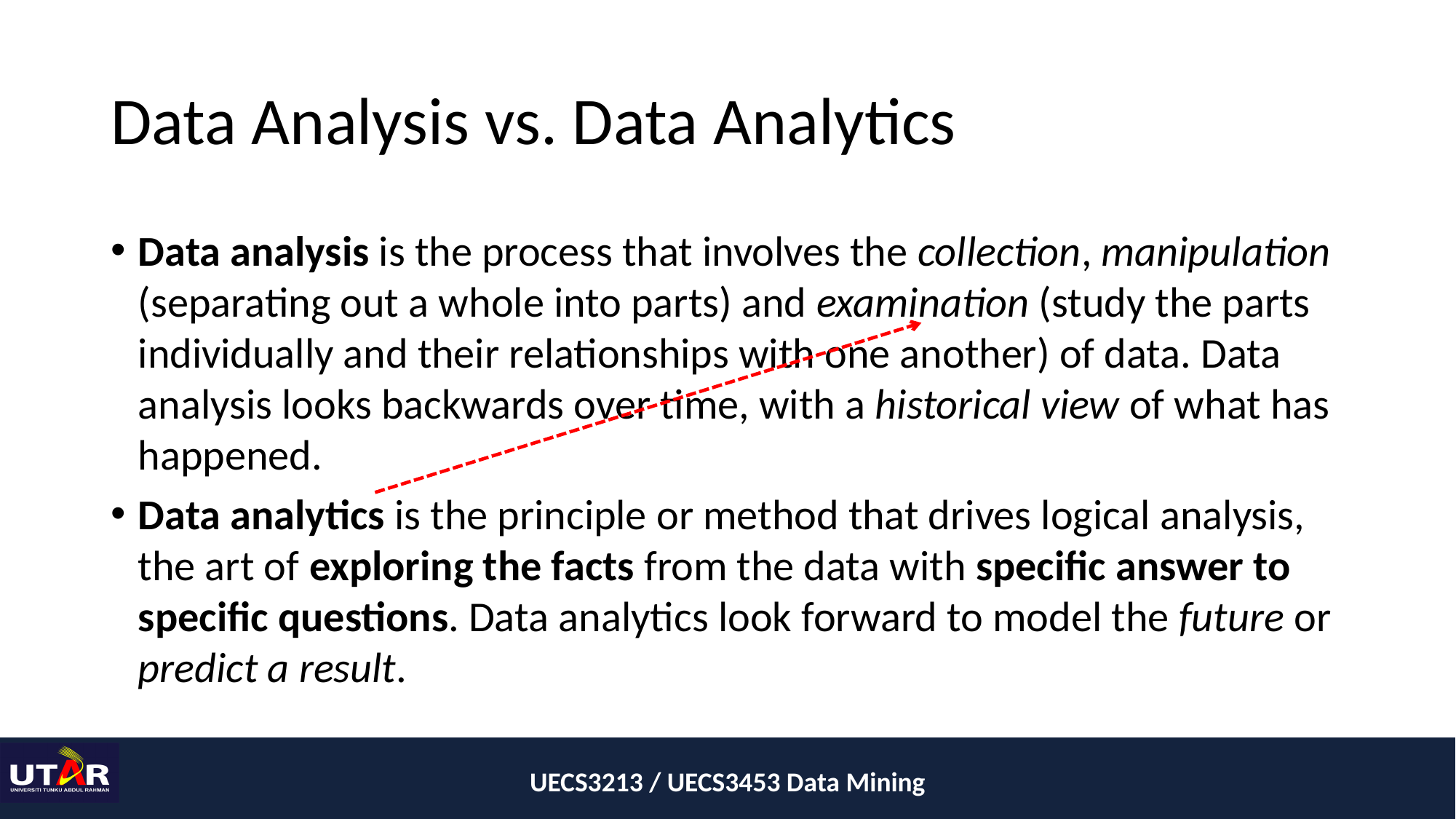

# Data Analysis vs. Data Analytics
Data analysis is the process that involves the collection, manipulation (separating out a whole into parts) and examination (study the parts individually and their relationships with one another) of data. Data analysis looks backwards over time, with a historical view of what has happened.
Data analytics is the principle or method that drives logical analysis, the art of exploring the facts from the data with specific answer to specific questions. Data analytics look forward to model the future or predict a result.
UECS3213 / UECS3453 Data Mining
19